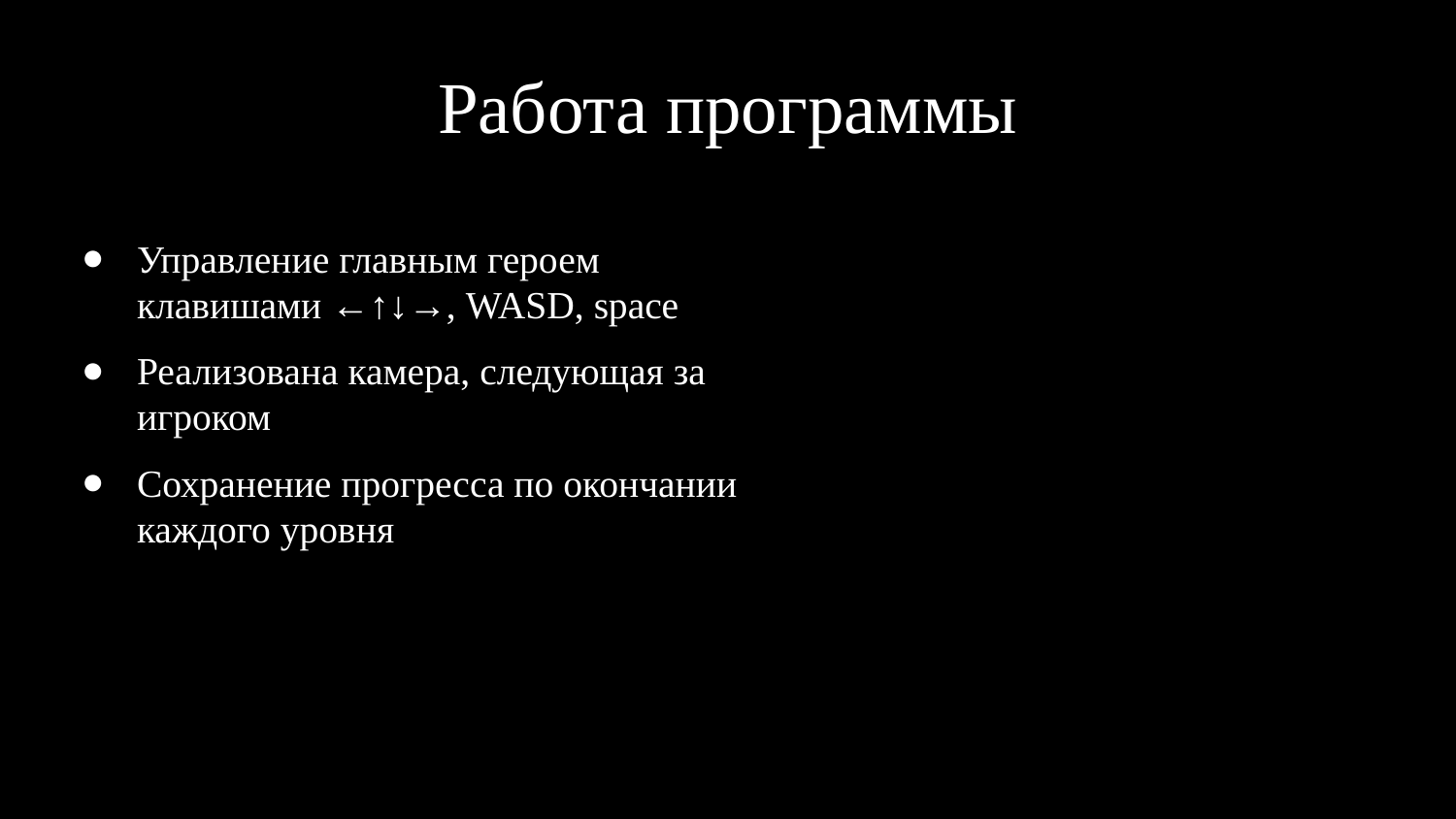

# Работа программы
Управление главным героем клавишами ←↑↓→, WASD, space
Реализована камера, следующая за игроком
Сохранение прогресса по окончании каждого уровня